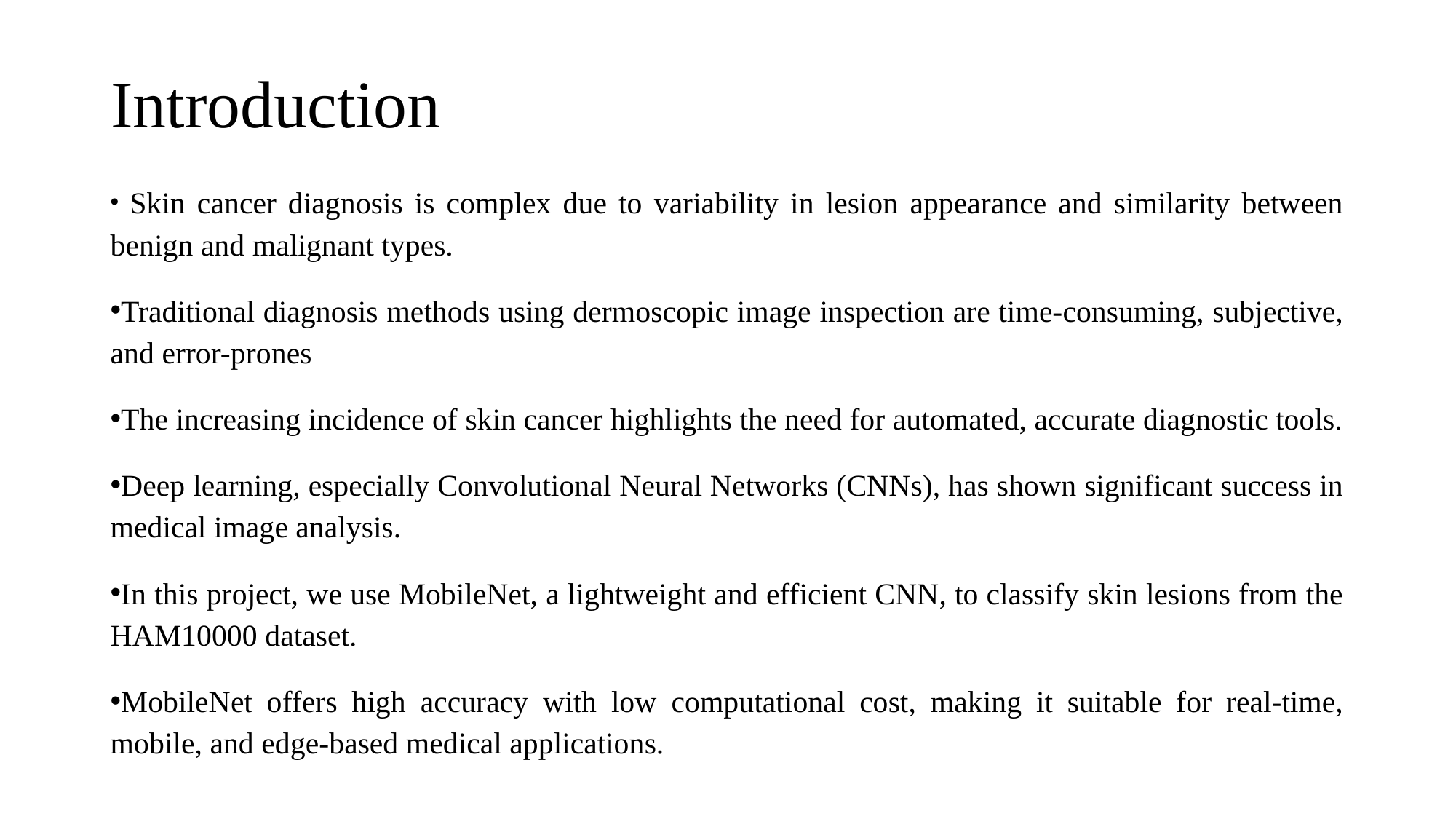

# Introduction
 Skin cancer diagnosis is complex due to variability in lesion appearance and similarity between benign and malignant types.
Traditional diagnosis methods using dermoscopic image inspection are time-consuming, subjective, and error-prones
The increasing incidence of skin cancer highlights the need for automated, accurate diagnostic tools.
Deep learning, especially Convolutional Neural Networks (CNNs), has shown significant success in medical image analysis.
In this project, we use MobileNet, a lightweight and efficient CNN, to classify skin lesions from the HAM10000 dataset.
MobileNet offers high accuracy with low computational cost, making it suitable for real-time, mobile, and edge-based medical applications.